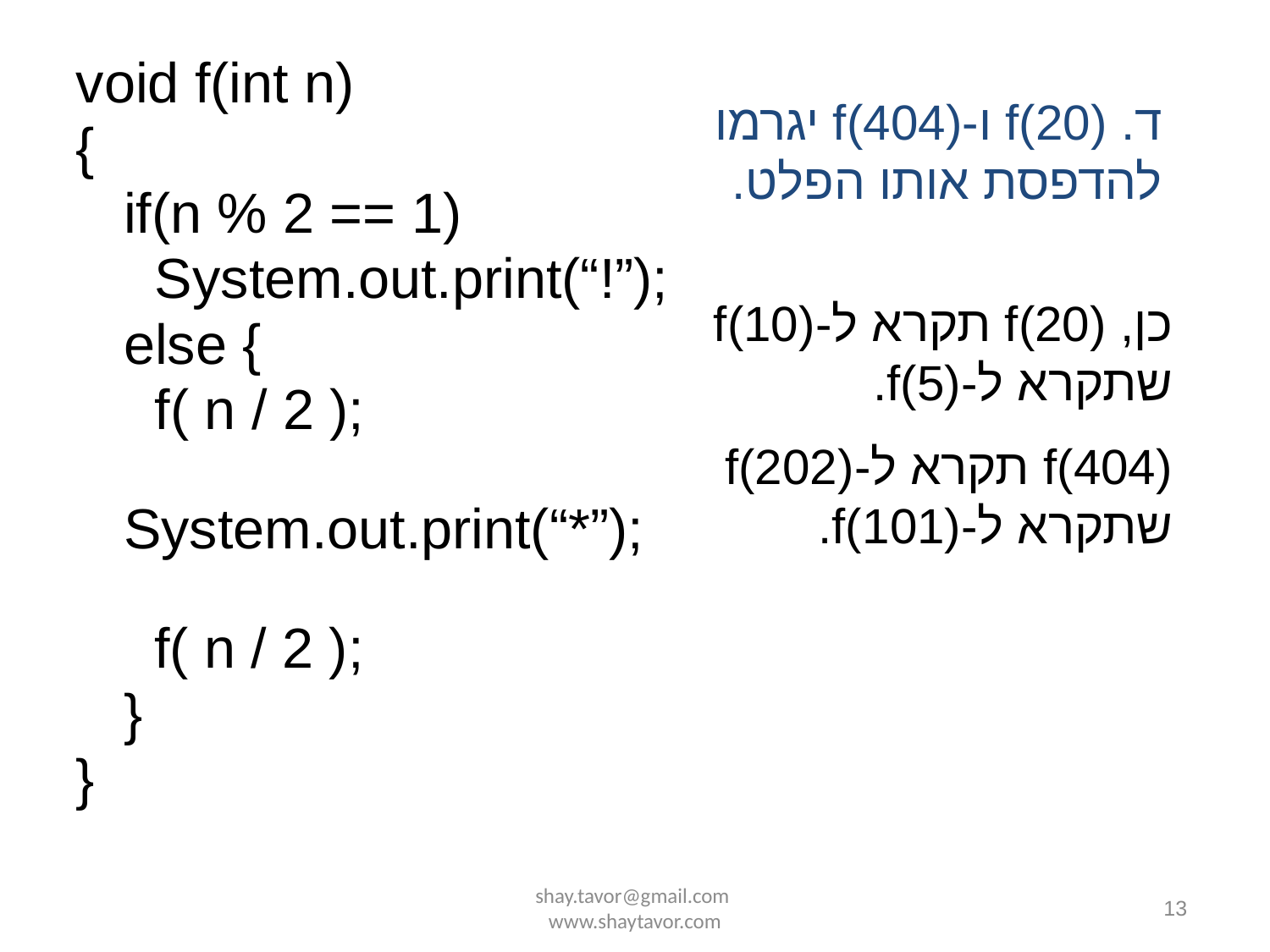

void f(int n)
{
	if(n % 2 == 1)
	  System.out.print(“!”);
	else {
	  f( n / 2 );
	  System.out.print(“*”);
     f( n / 2 );
	}
}
ד. f(20) ו-f(404) יגרמו להדפסת אותו הפלט.
כן, f(20) תקרא ל-f(10) שתקרא ל-f(5).
f(404) תקרא ל-f(202) שתקרא ל-f(101).
shay.tavor@gmail.com  www.shaytavor.com
13